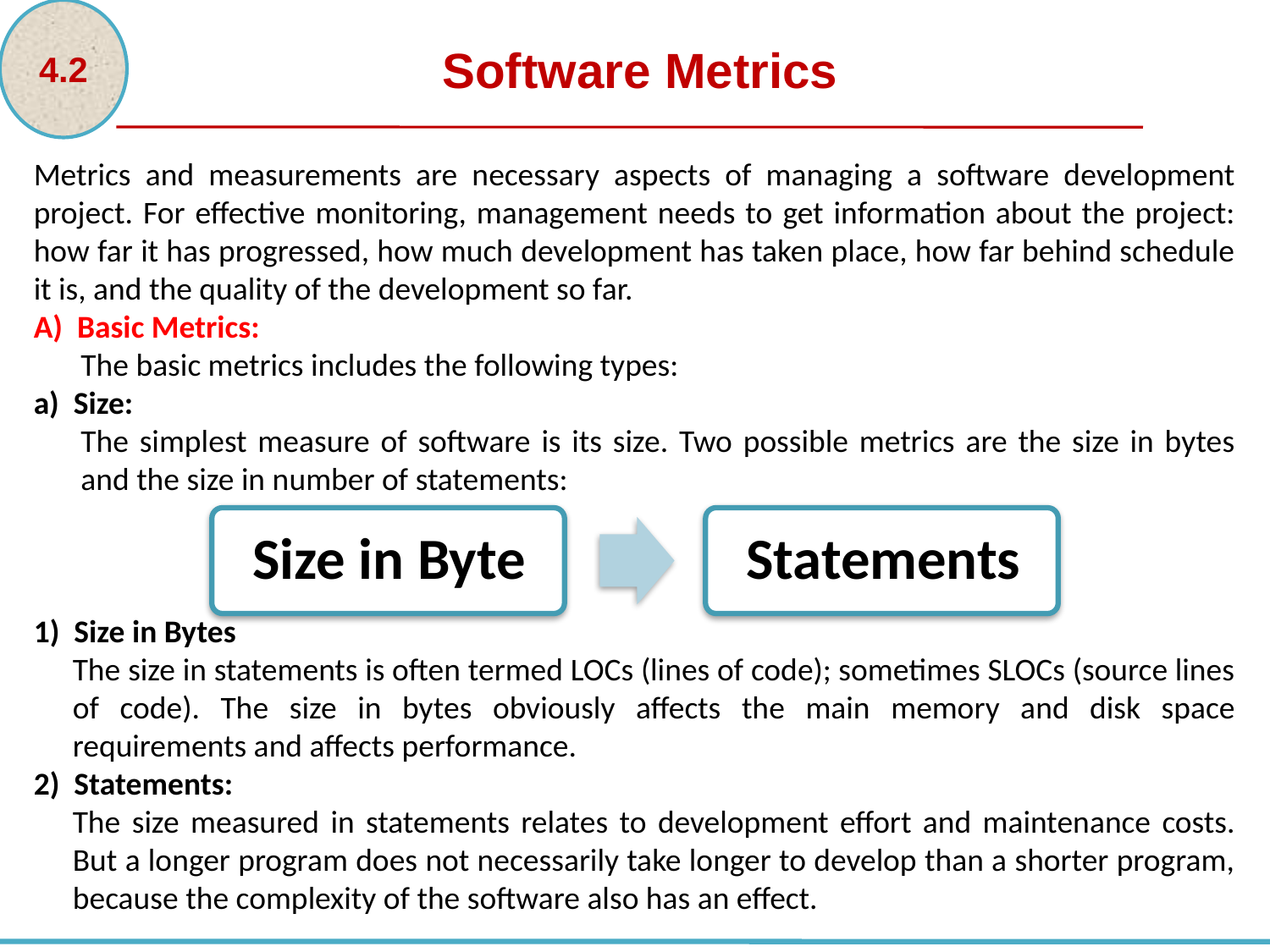

4.2
Software Metrics
Metrics and measurements are necessary aspects of managing a software development project. For effective monitoring, management needs to get information about the project: how far it has progressed, how much development has taken place, how far behind schedule it is, and the quality of the development so far.
A)  Basic Metrics:
The basic metrics includes the following types:
a)  Size:
The simplest measure of software is its size. Two possible metrics are the size in bytes and the size in number of statements:

1)  Size in Bytes
The size in statements is often termed LOCs (lines of code); sometimes SLOCs (source lines of code). The size in bytes obviously affects the main memory and disk space requirements and affects performance.
2)  Statements:
The size measured in statements relates to development effort and maintenance costs. But a longer program does not necessarily take longer to develop than a shorter program, because the complexity of the software also has an effect.
Size in Byte

Statements